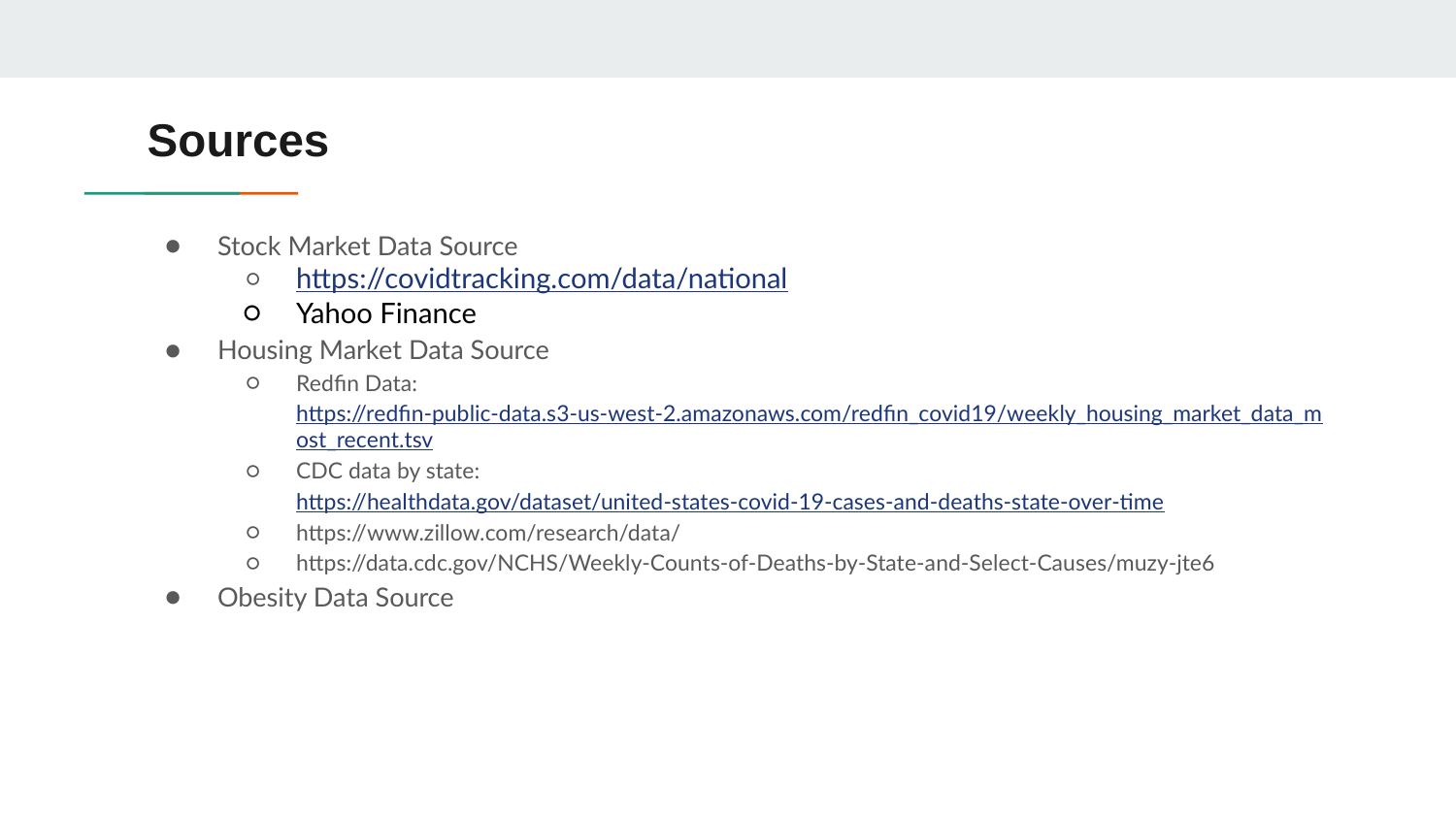

# Sources
Stock Market Data Source
https://covidtracking.com/data/national
Yahoo Finance
Housing Market Data Source
Redfin Data: https://redfin-public-data.s3-us-west-2.amazonaws.com/redfin_covid19/weekly_housing_market_data_most_recent.tsv
CDC data by state: https://healthdata.gov/dataset/united-states-covid-19-cases-and-deaths-state-over-time
https://www.zillow.com/research/data/
https://data.cdc.gov/NCHS/Weekly-Counts-of-Deaths-by-State-and-Select-Causes/muzy-jte6
Obesity Data Source